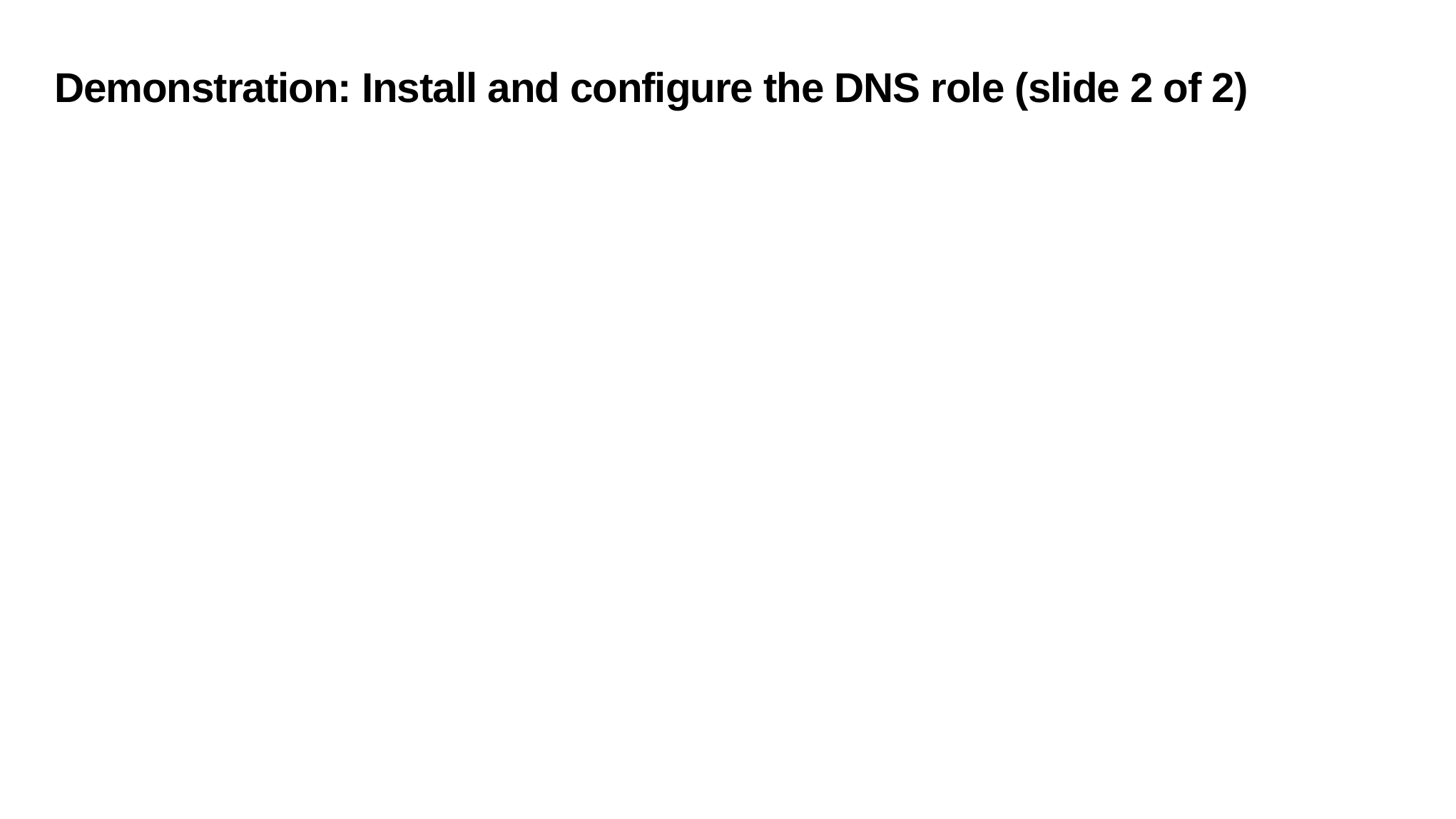

# Demonstration: Install and configure the DNS role (slide 2 of 2)